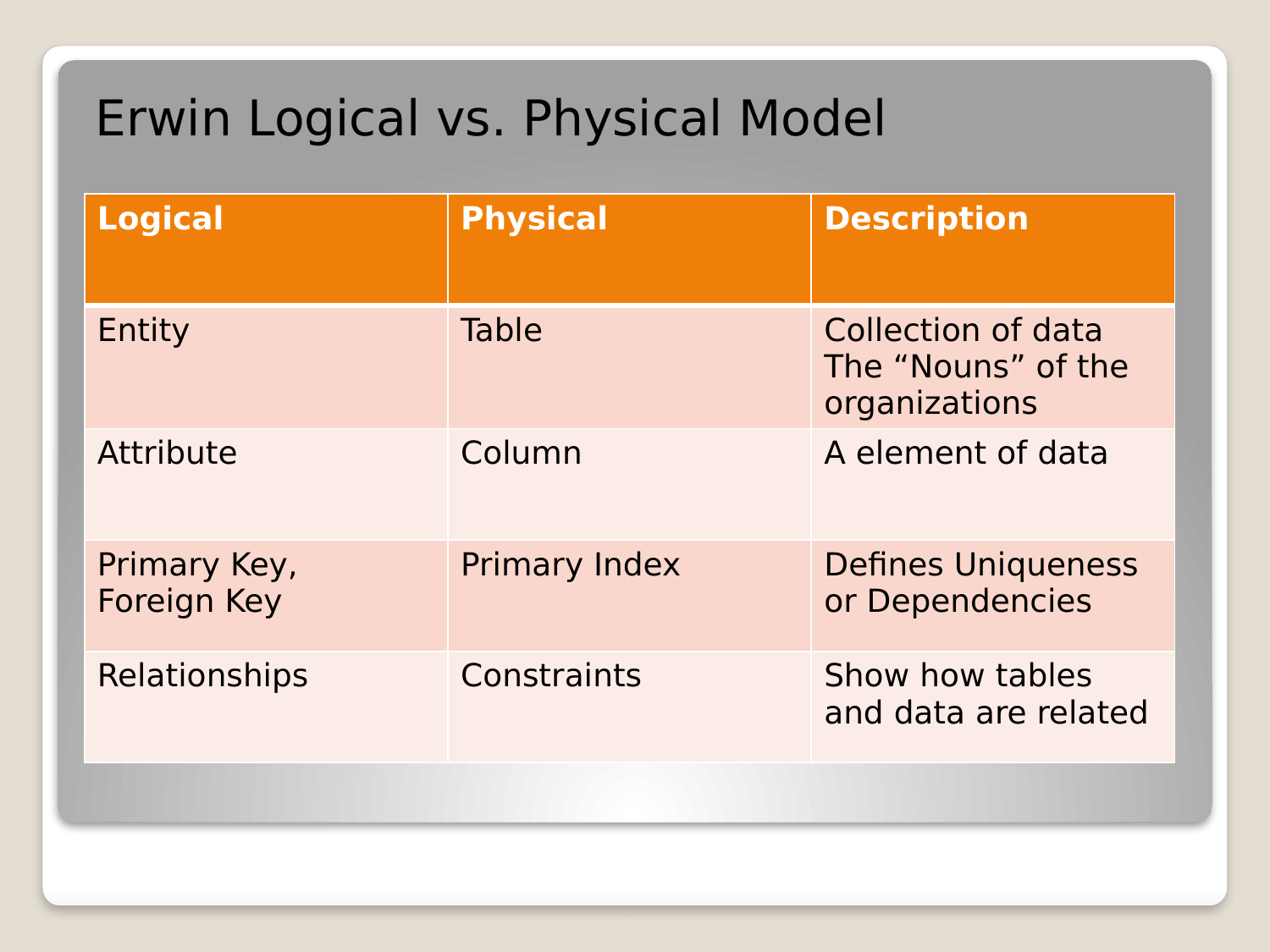

Erwin Logical vs. Physical Model

| Logical | Physical | Description |
| --- | --- | --- |
| Entity | Table | Collection of data The “Nouns” of the organizations |
| Attribute | Column | A element of data |
| Primary Key, Foreign Key | Primary Index | Defines Uniqueness or Dependencies |
| Relationships | Constraints | Show how tables and data are related |
#